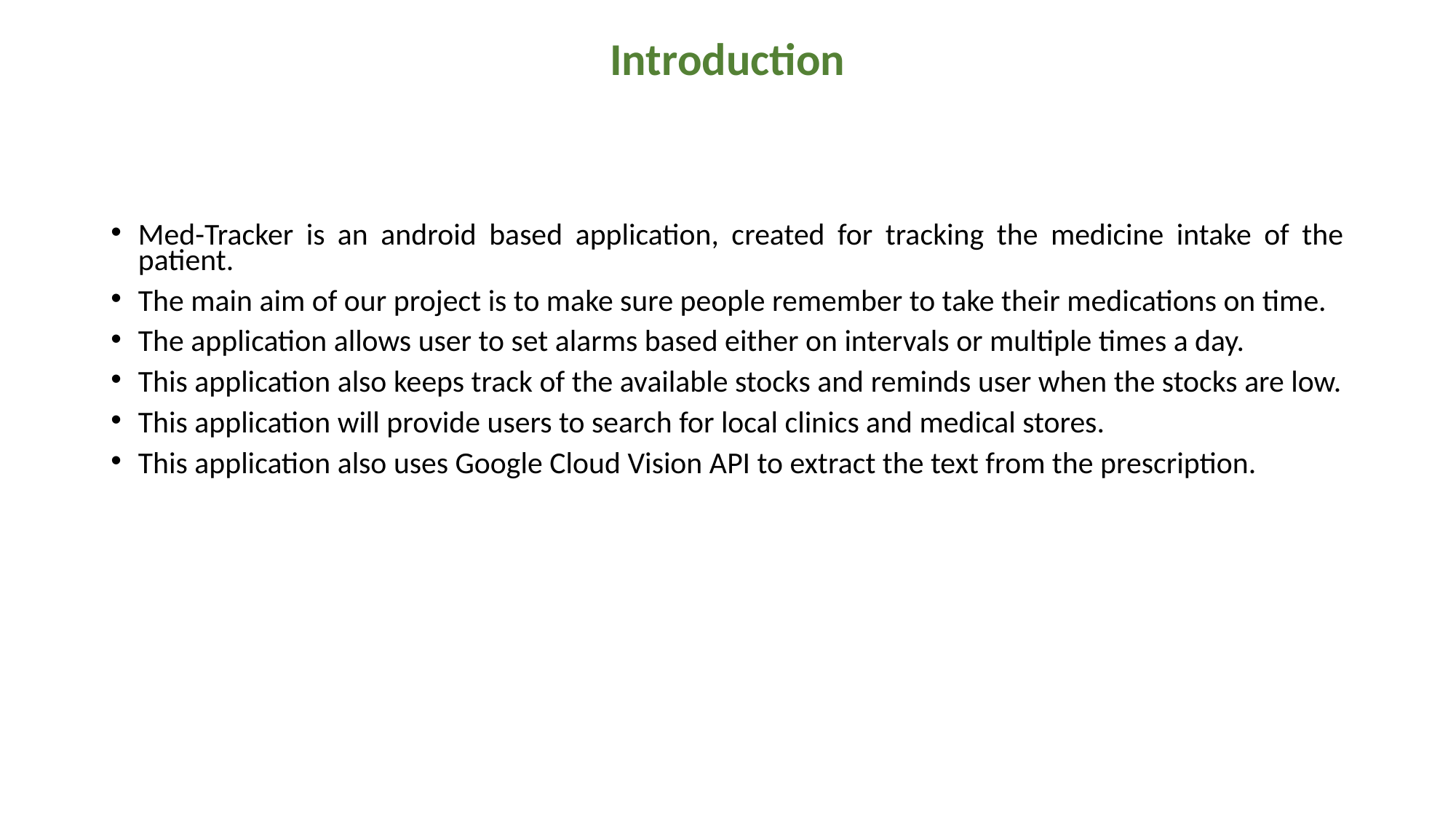

# Introduction
Med-Tracker is an android based application, created for tracking the medicine intake of the patient.
The main aim of our project is to make sure people remember to take their medications on time.
The application allows user to set alarms based either on intervals or multiple times a day.
This application also keeps track of the available stocks and reminds user when the stocks are low.
This application will provide users to search for local clinics and medical stores.
This application also uses Google Cloud Vision API to extract the text from the prescription.